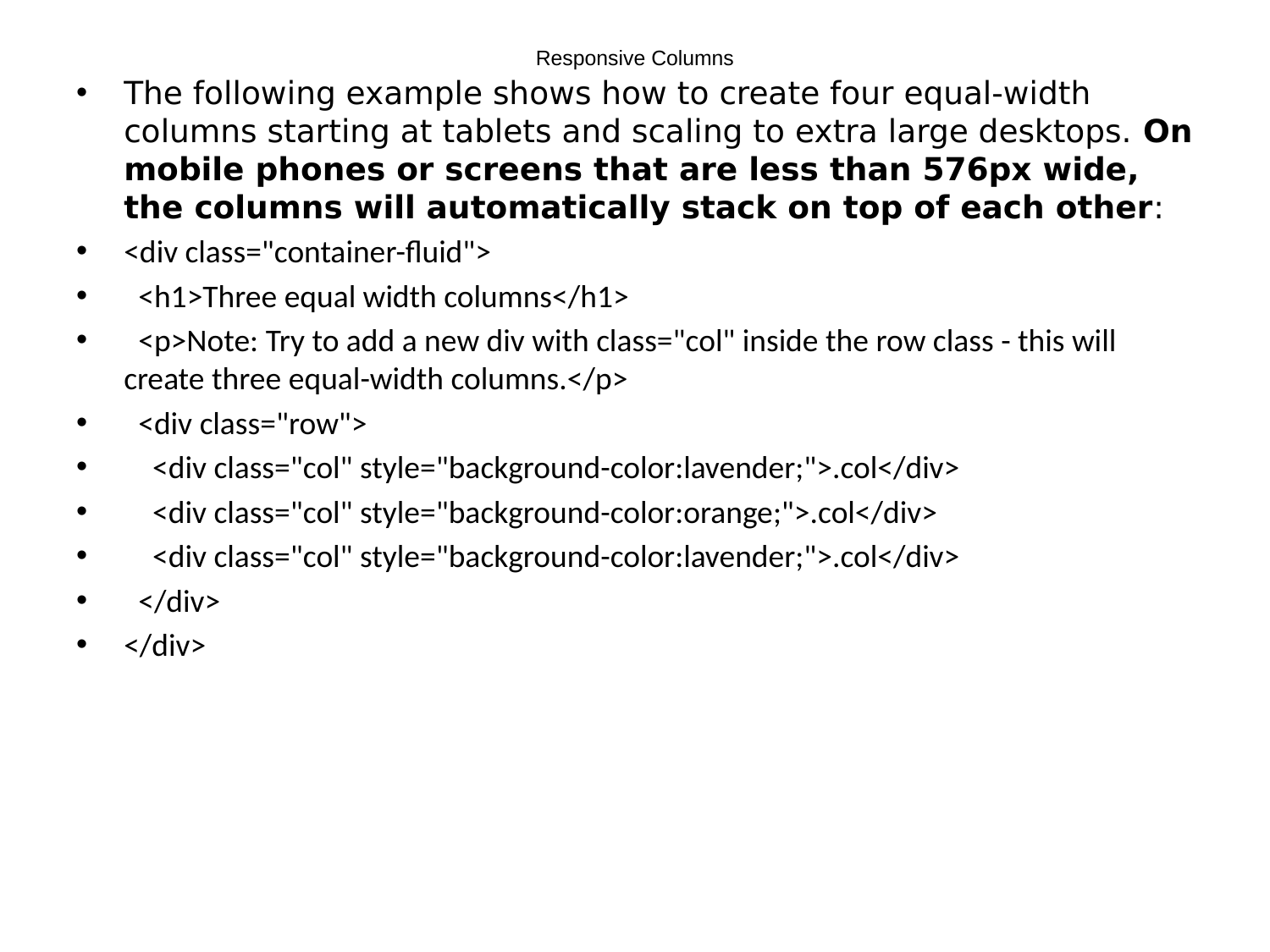

# Responsive Columns
The following example shows how to create four equal-width columns starting at tablets and scaling to extra large desktops. On mobile phones or screens that are less than 576px wide, the columns will automatically stack on top of each other:
<div class="container-fluid">
  <h1>Three equal width columns</h1>
  <p>Note: Try to add a new div with class="col" inside the row class - this will create three equal-width columns.</p>
  <div class="row">
    <div class="col" style="background-color:lavender;">.col</div>
    <div class="col" style="background-color:orange;">.col</div>
    <div class="col" style="background-color:lavender;">.col</div>
  </div>
</div>